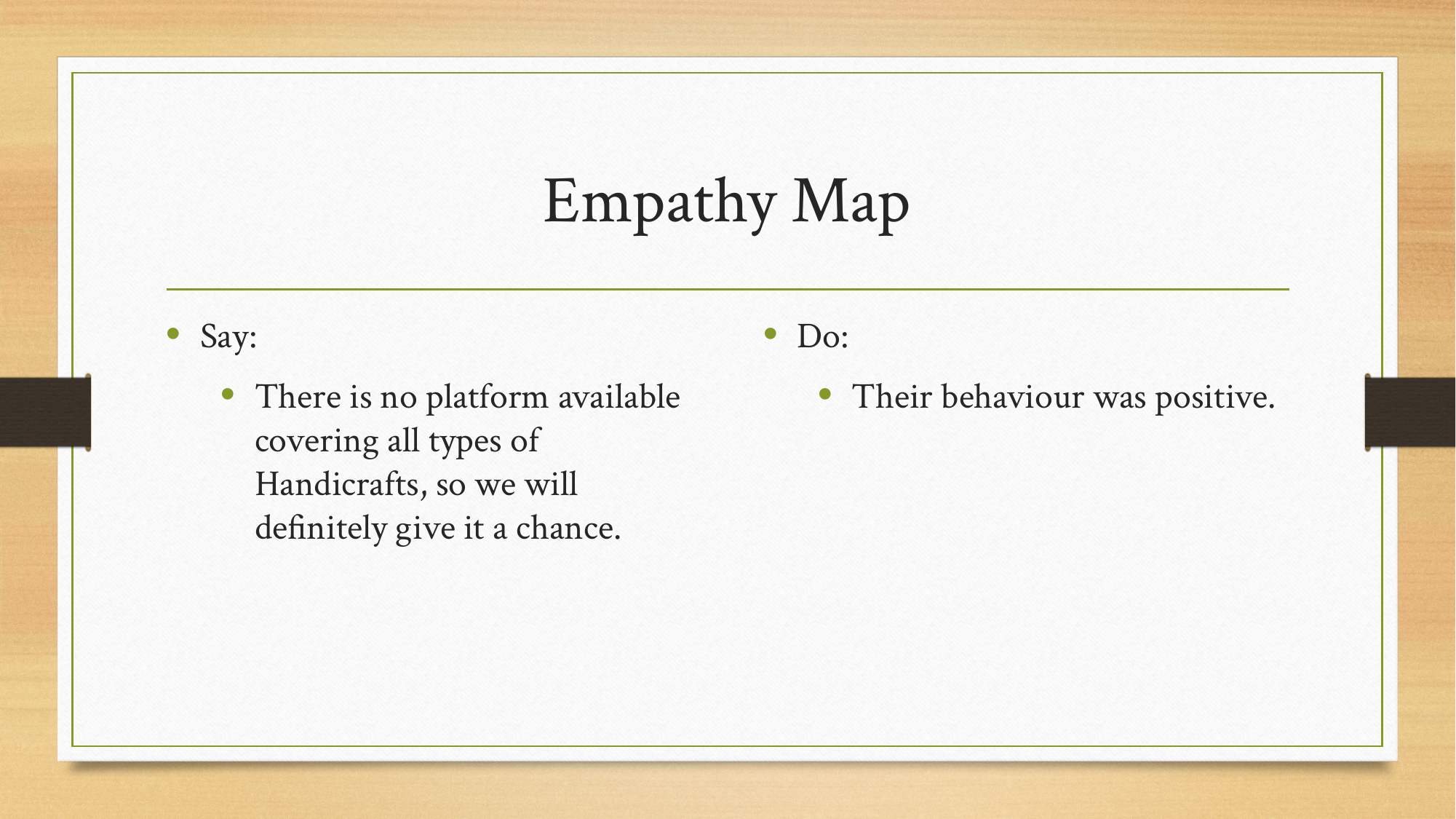

# Empathy Map
Say:
There is no platform available covering all types of Handicrafts, so we will definitely give it a chance.

Do:
Their behaviour was positive.